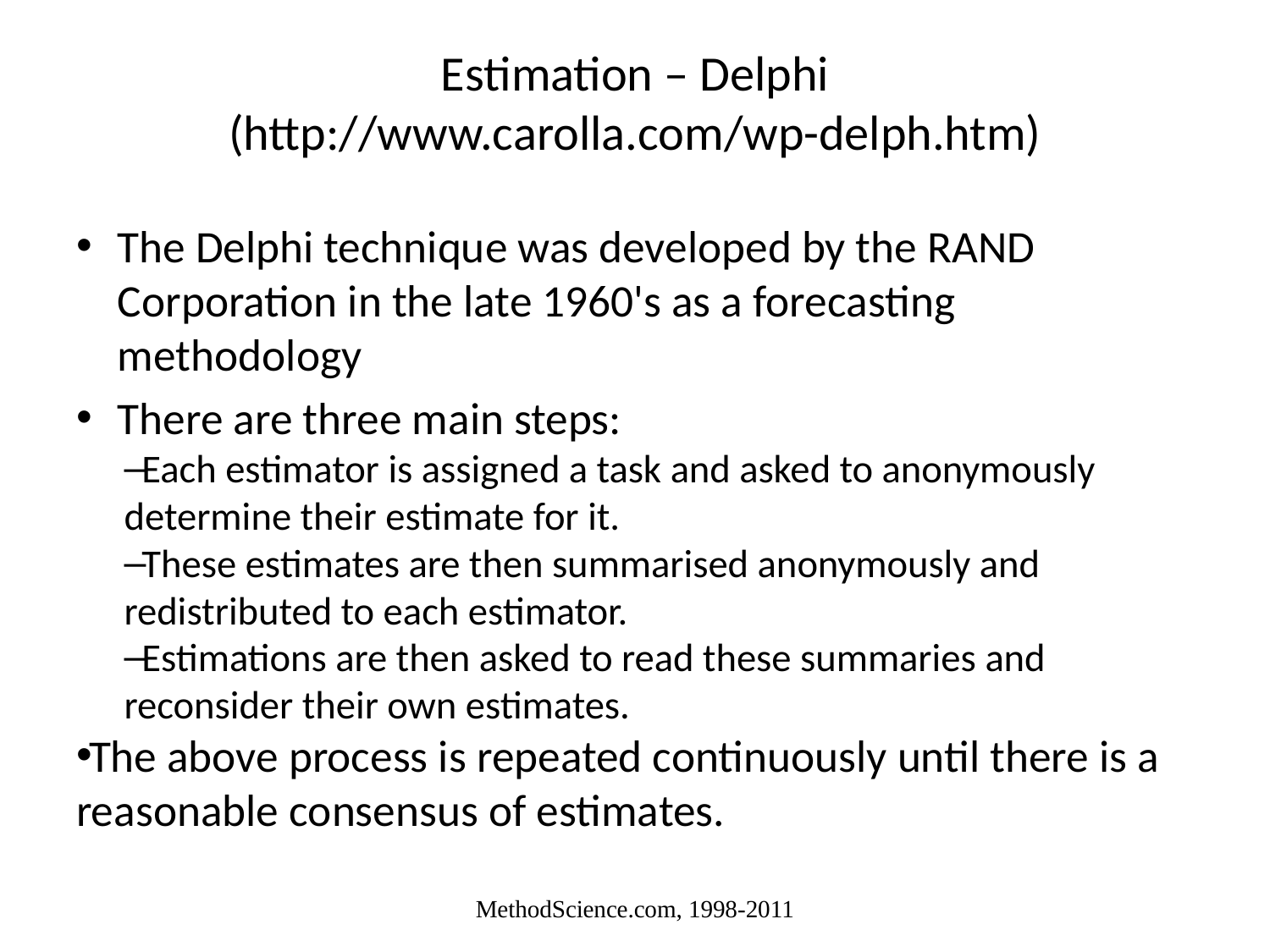

# Estimation – Delphi (http://www.carolla.com/wp-delph.htm)
The Delphi technique was developed by the RAND Corporation in the late 1960's as a forecasting methodology
There are three main steps:
Each estimator is assigned a task and asked to anonymously determine their estimate for it.
These estimates are then summarised anonymously and redistributed to each estimator.
Estimations are then asked to read these summaries and reconsider their own estimates.
The above process is repeated continuously until there is a reasonable consensus of estimates.

MethodScience.com, 1998-2011